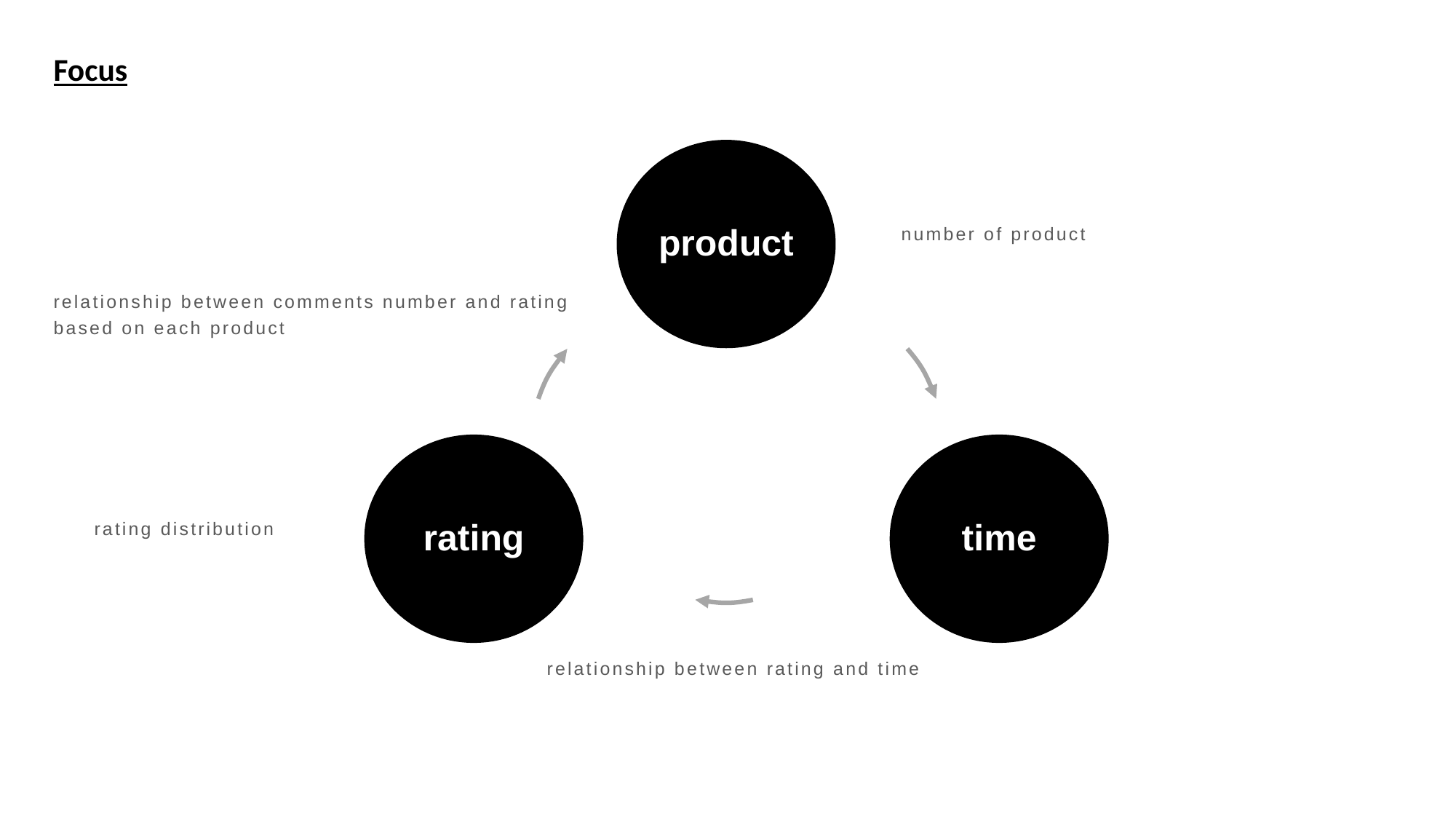

Focus
product
number of product

relationship between comments number and rating based on each product

rating
time
rating distribution

relationship between rating and time